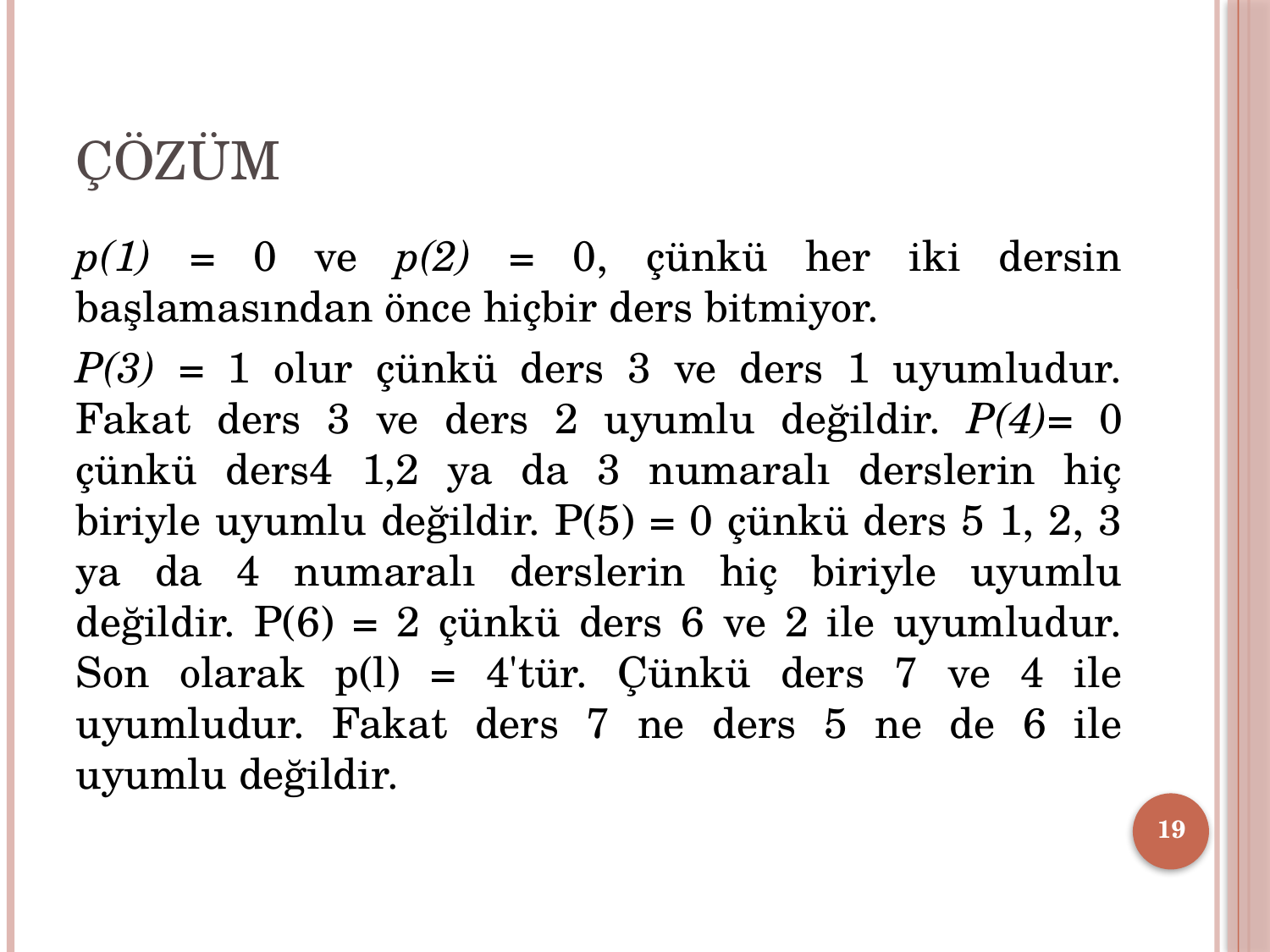

# ÇÖZÜM
p(1) = 0 ve p(2) = 0, çünkü her iki dersin başlamasından önce hiçbir ders bitmiyor.
P(3) = 1 olur çünkü ders 3 ve ders 1 uyumludur. Fakat ders 3 ve ders 2 uyumlu değildir. P(4)= 0 çünkü ders4 1,2 ya da 3 numaralı derslerin hiç biriyle uyumlu değildir. P(5) = 0 çünkü ders 5 1, 2, 3 ya da 4 numaralı derslerin hiç biriyle uyumlu değildir. P(6) = 2 çünkü ders 6 ve 2 ile uyumludur. Son olarak p(l) = 4'tür. Çünkü ders 7 ve 4 ile uyumludur. Fakat ders 7 ne ders 5 ne de 6 ile uyumlu değildir.

19